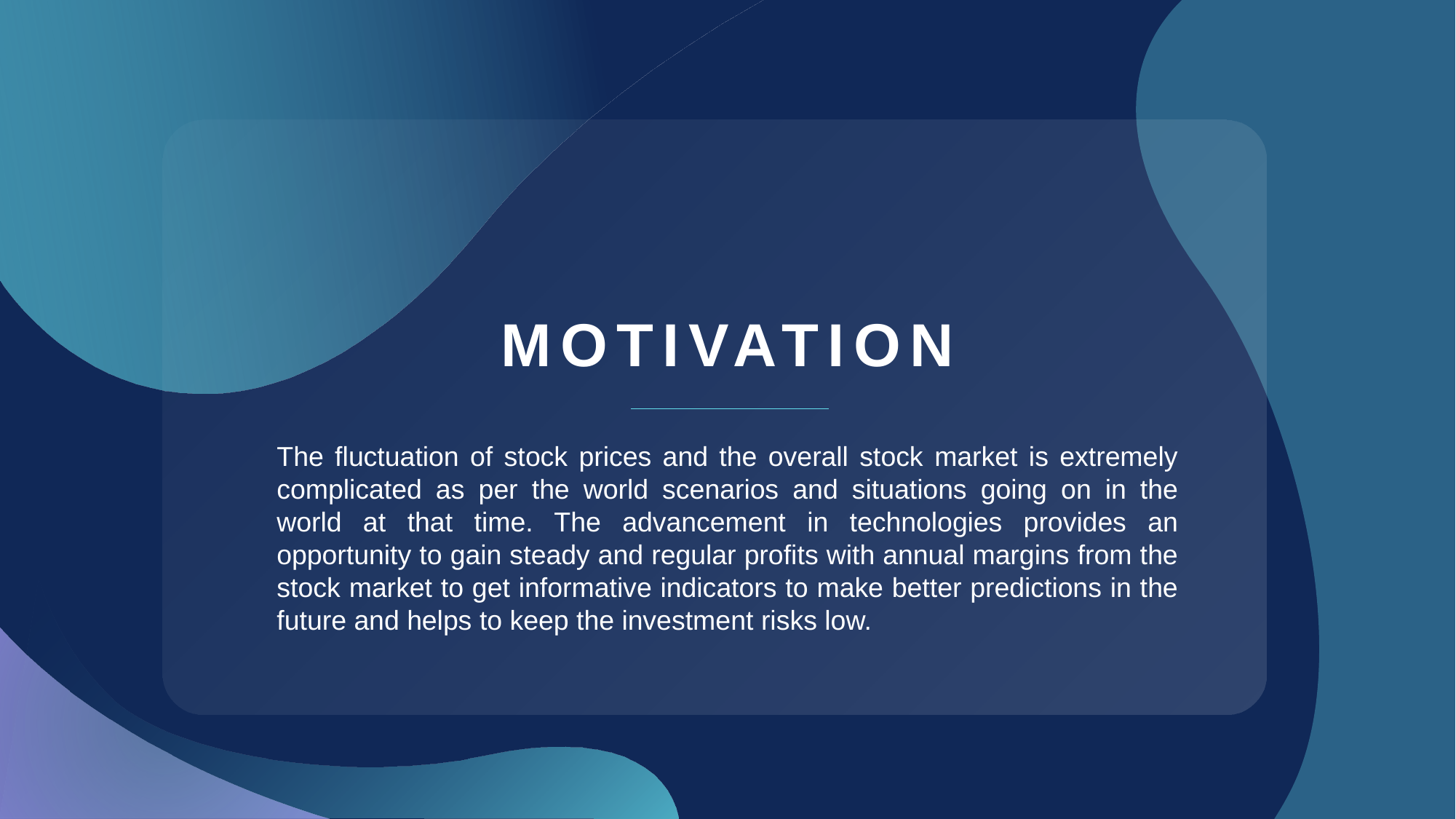

# MOTIVATION
The fluctuation of stock prices and the overall stock market is extremely complicated as per the world scenarios and situations going on in the world at that time. The advancement in technologies provides an opportunity to gain steady and regular profits with annual margins from the stock market to get informative indicators to make better predictions in the future and helps to keep the investment risks low.